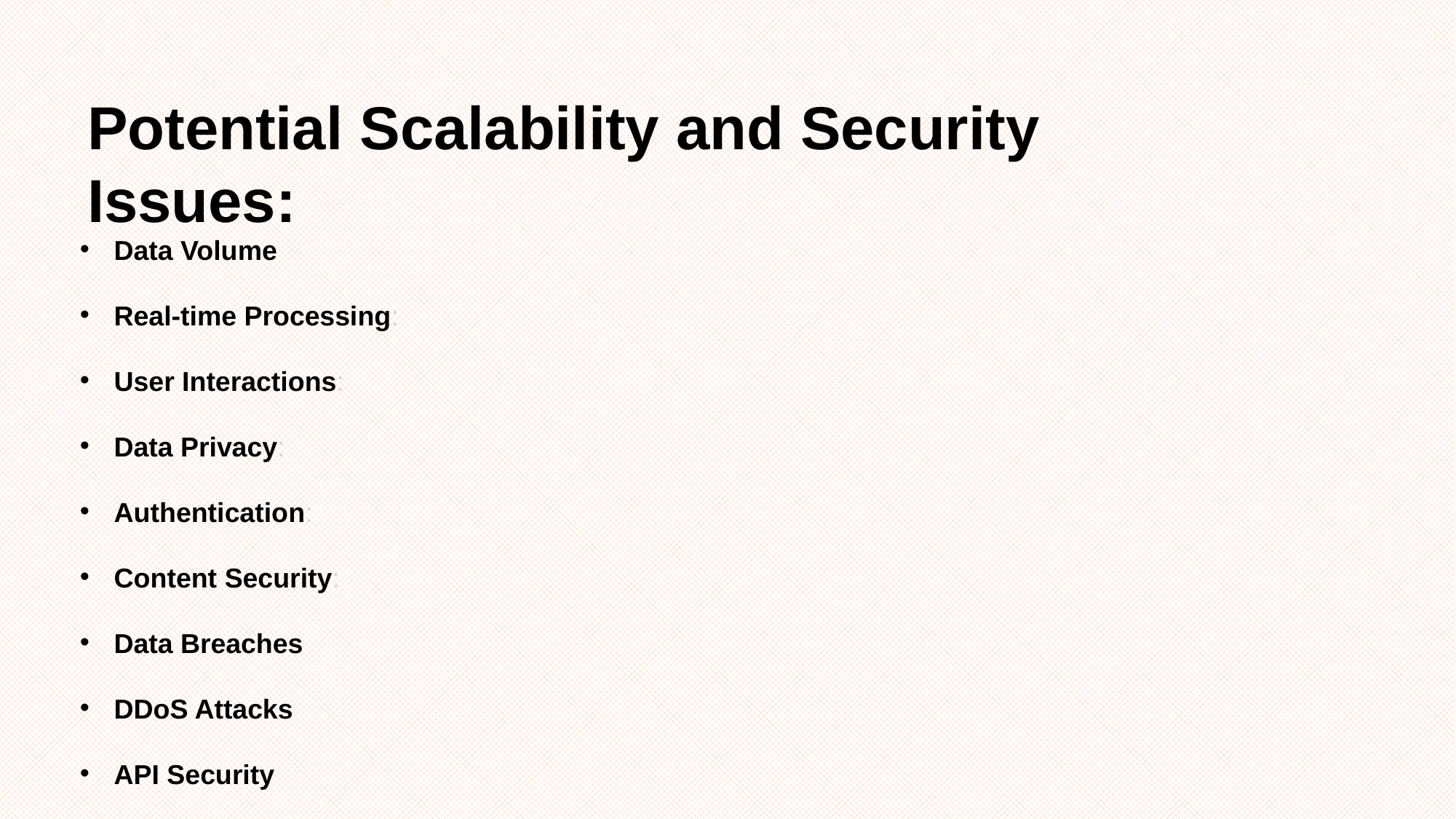

Potential Scalability and Security Issues:
Data Volume

Real-time Processing:

User Interactions:

Data Privacy:

Authentication:

Content Security:

Data Breaches

DDoS Attacks

API Security